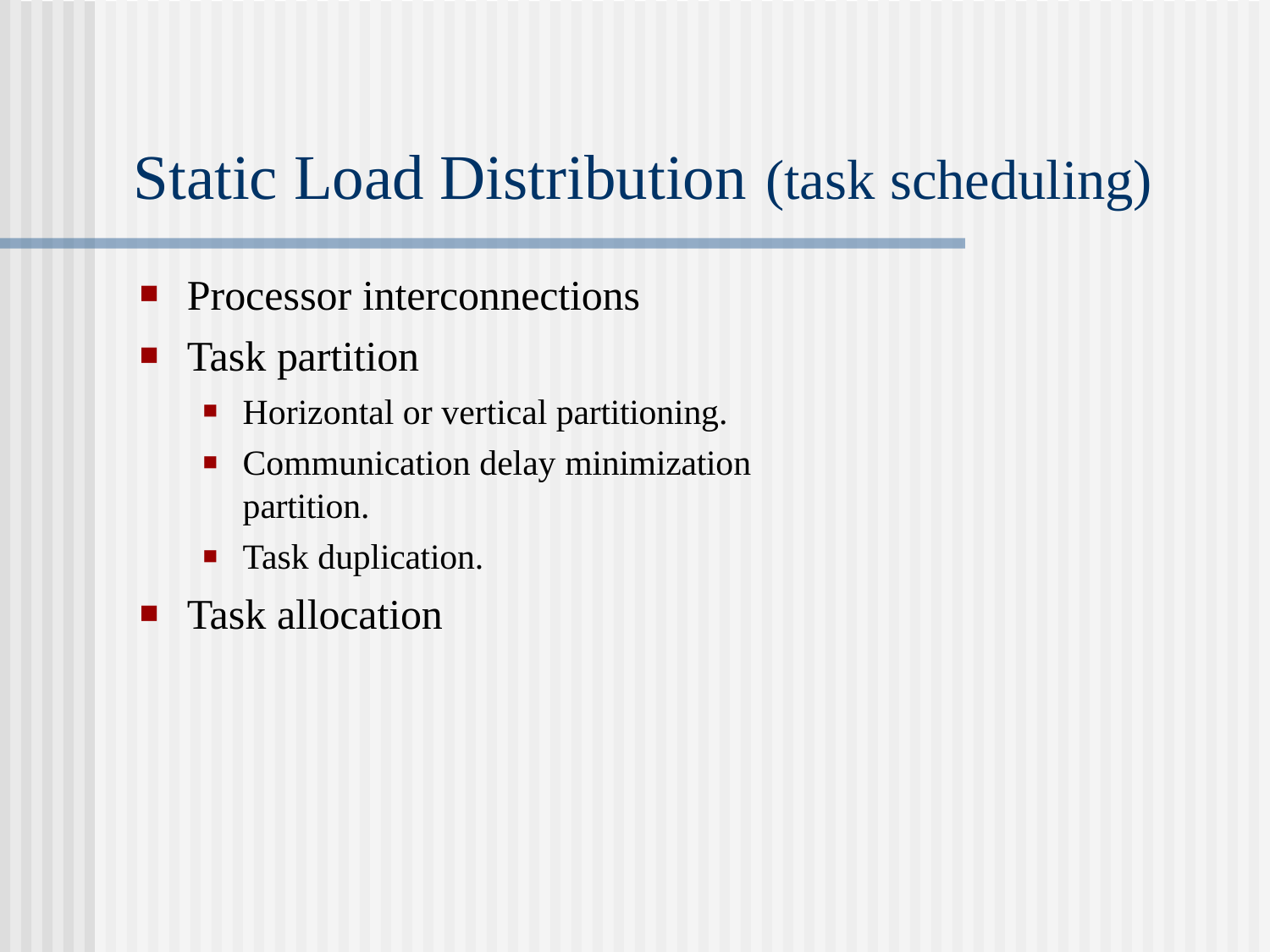

# Static Load Distribution (task scheduling)
Processor interconnections
Task partition
Horizontal or vertical partitioning.
Communication delay minimization partition.
Task duplication.
Task allocation